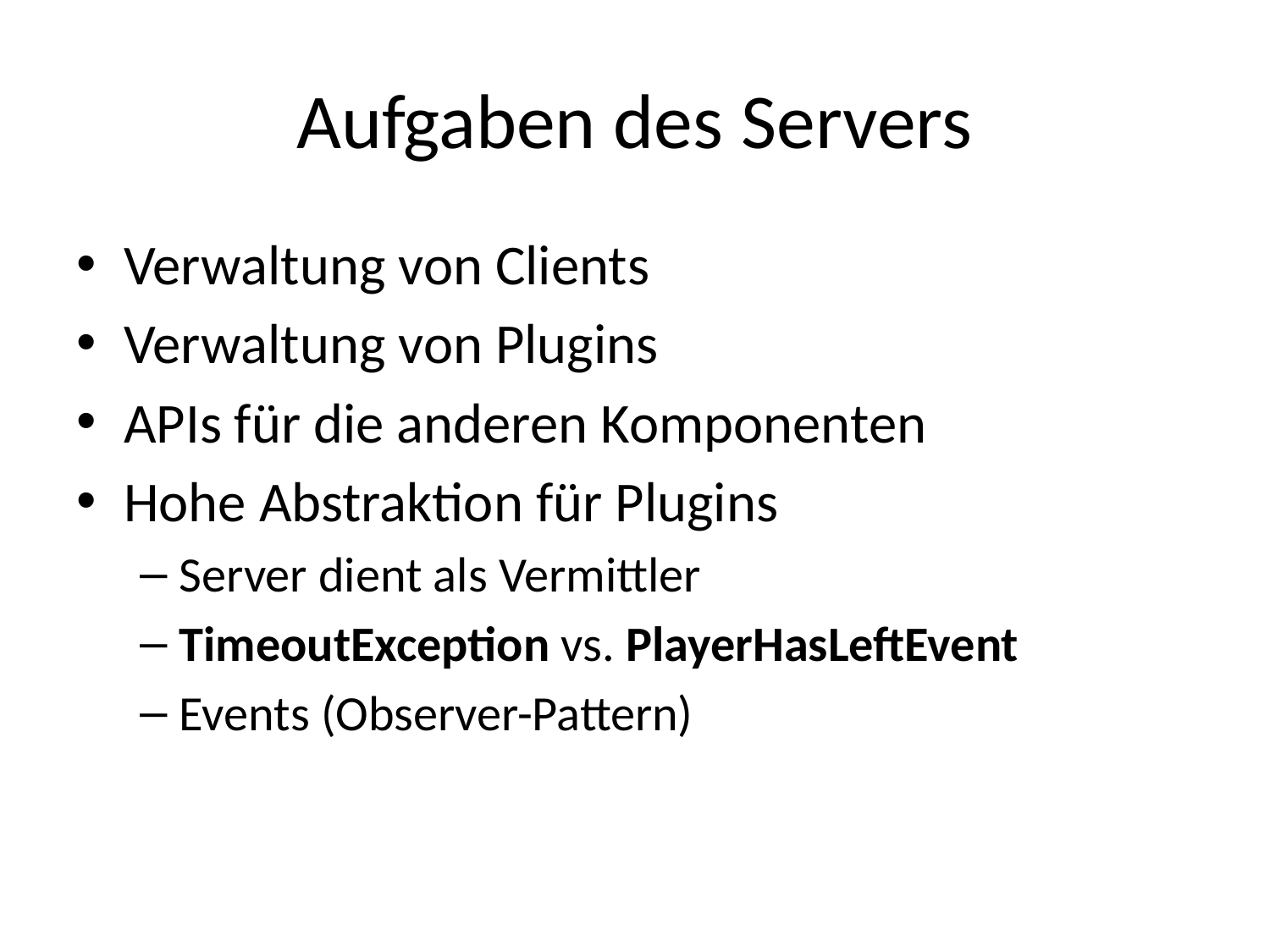

# Aufgaben des Servers
Verwaltung von Clients
Verwaltung von Plugins
APIs für die anderen Komponenten
Hohe Abstraktion für Plugins
Server dient als Vermittler
TimeoutException vs. PlayerHasLeftEvent
Events (Observer-Pattern)